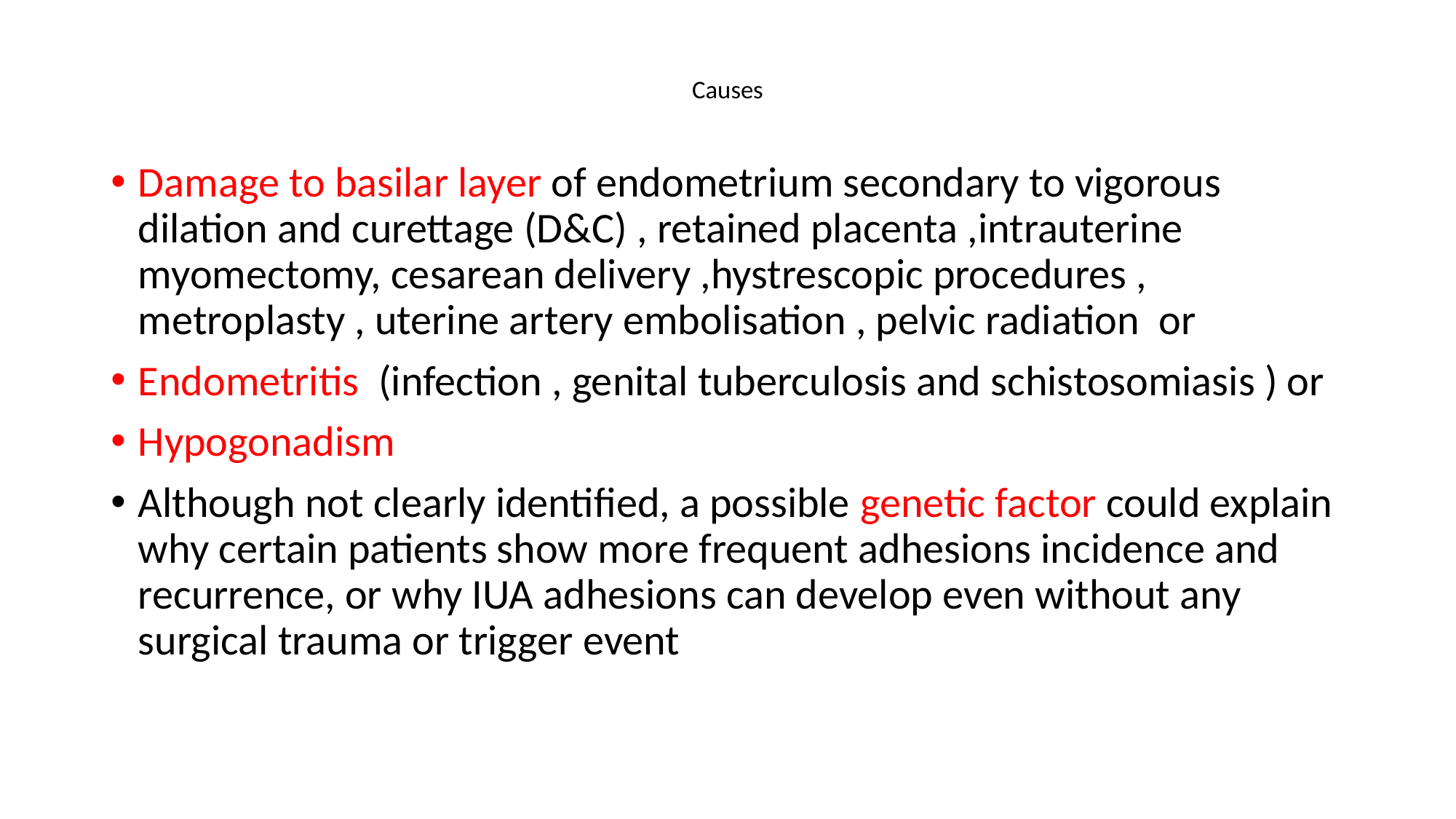

# Causes
Damage to basilar layer of endometrium secondary to vigorous dilation and curettage (D&C) , retained placenta ,intrauterine myomectomy, cesarean delivery ,hystrescopic procedures , metroplasty , uterine artery embolisation , pelvic radiation  or
Endometritis  (infection , genital tuberculosis and schistosomiasis ) or
Hypogonadism
Although not clearly identified, a possible genetic factor could explain why certain patients show more frequent adhesions incidence and recurrence, or why IUA adhesions can develop even without any surgical trauma or trigger event